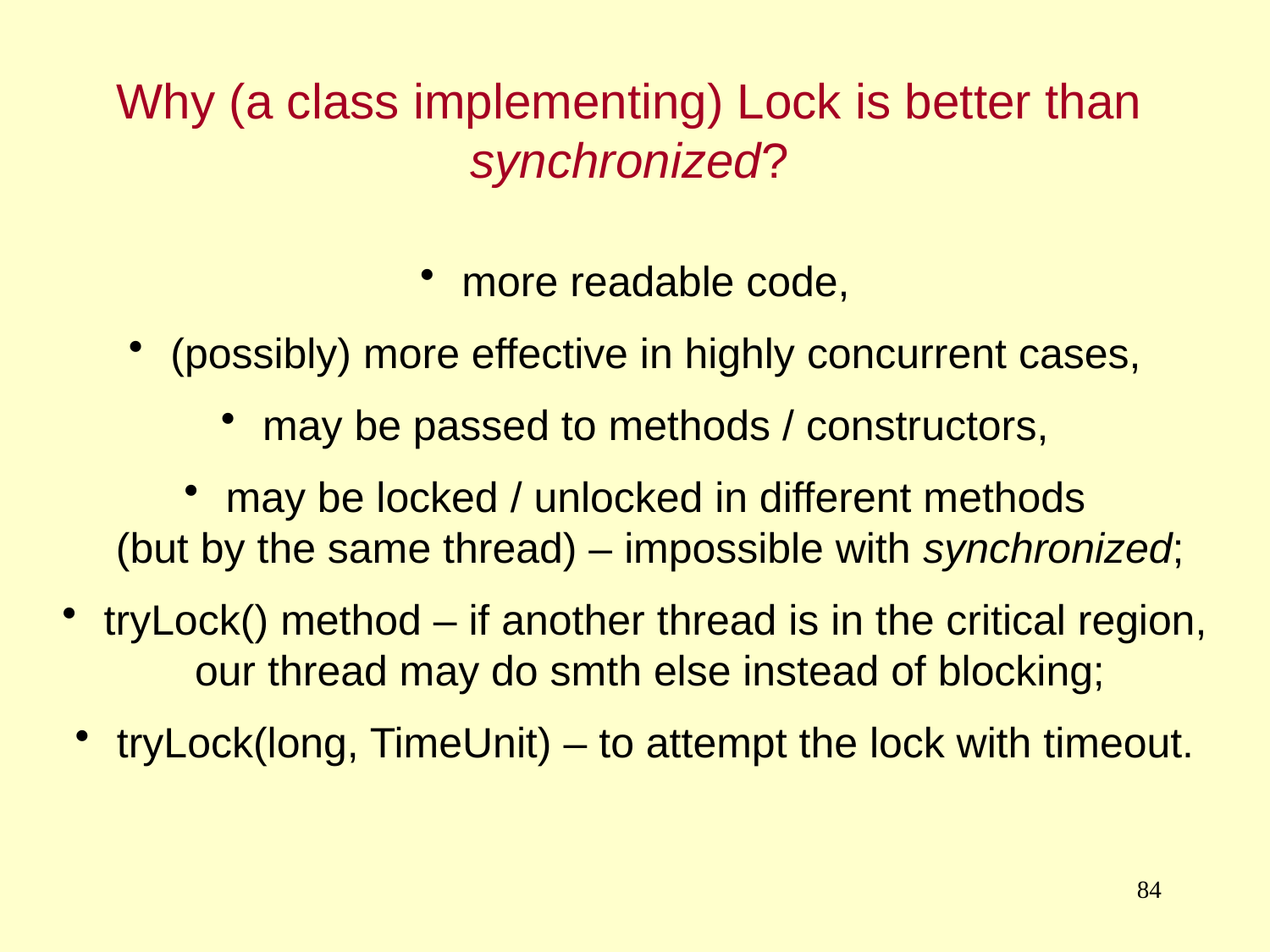

Why (a class implementing) Lock is better than synchronized?
 more readable code,
 (possibly) more effective in highly concurrent cases,
 may be passed to methods / constructors,
 may be locked / unlocked in different methods
(but by the same thread) – impossible with synchronized;
 tryLock() method – if another thread is in the critical region,
our thread may do smth else instead of blocking;
 tryLock(long, TimeUnit) – to attempt the lock with timeout.
84